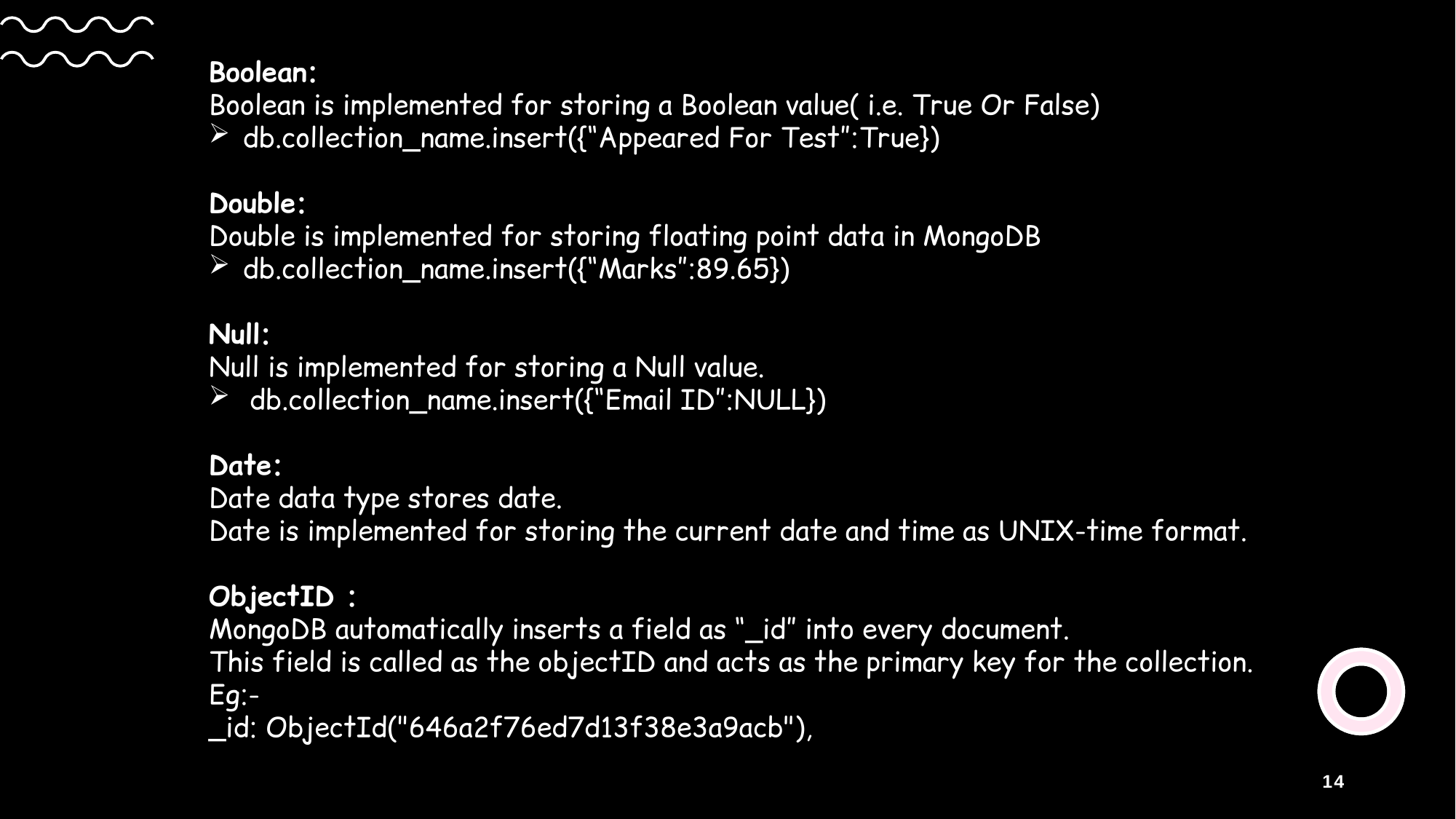

Boolean:
Boolean is implemented for storing a Boolean value( i.e. True Or False)
db.collection_name.insert({“Appeared For Test”:True})

Double:
Double is implemented for storing floating point data in MongoDB
db.collection_name.insert({“Marks”:89.65})

Null:
Null is implemented for storing a Null value.
db.collection_name.insert({“Email ID”:NULL})

Date:
Date data type stores date.
Date is implemented for storing the current date and time as UNIX-time format.

ObjectID :
MongoDB automatically inserts a field as “_id” into every document.
This field is called as the objectID and acts as the primary key for the collection.
Eg:-
_id: ObjectId("646a2f76ed7d13f38e3a9acb"),

14